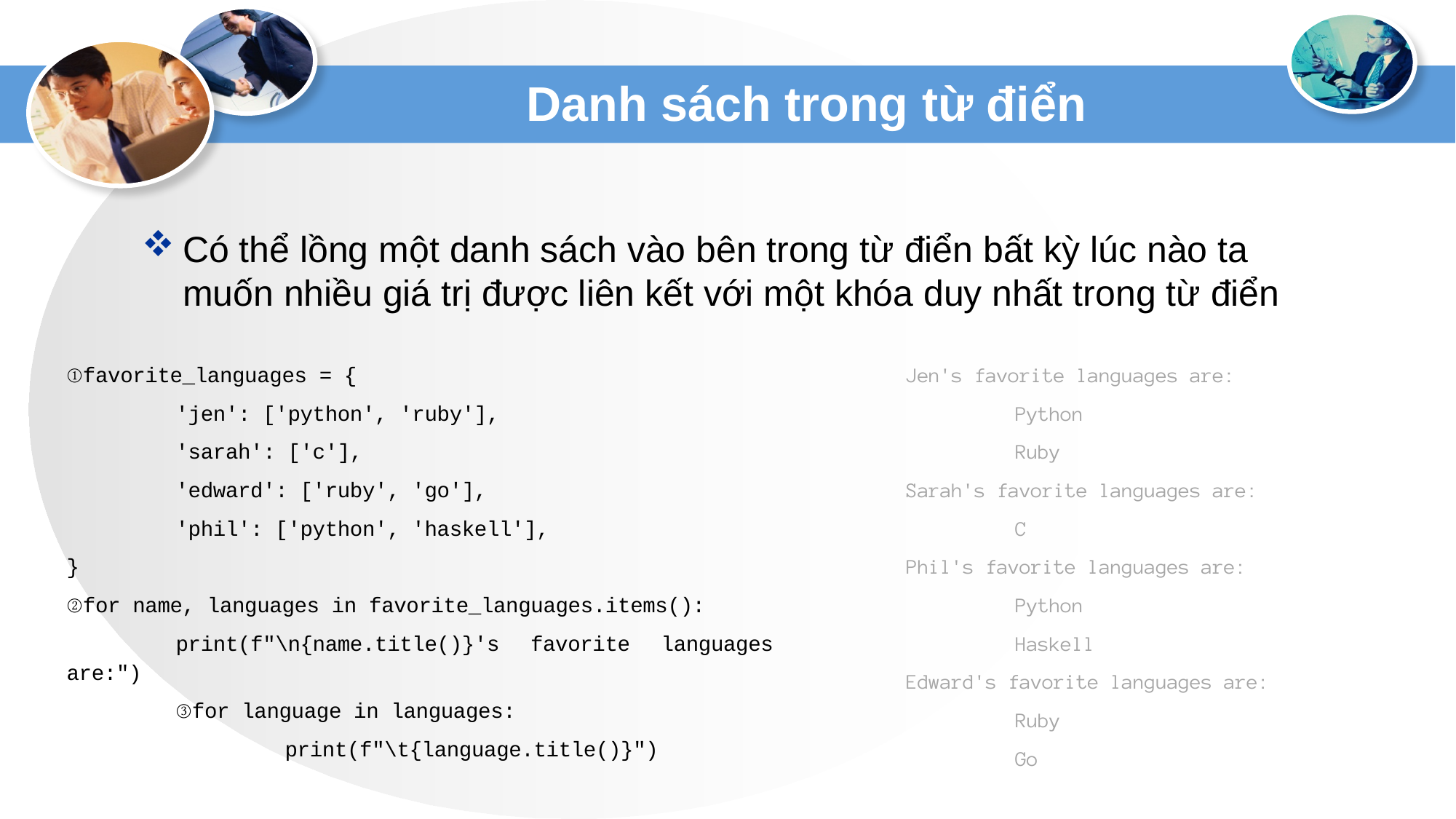

# Danh sách trong từ điển
Có thể lồng một danh sách vào bên trong từ điển bất kỳ lúc nào ta muốn nhiều giá trị được liên kết với một khóa duy nhất trong từ điển
①favorite_languages = {
	'jen': ['python', 'ruby'],
	'sarah': ['c'],
	'edward': ['ruby', 'go'],
	'phil': ['python', 'haskell'],
}
②for name, languages in favorite_languages.items():
	print(f"\n{name.title()}'s favorite languages are:")
	③for language in languages:
		print(f"\t{language.title()}")
Jen's favorite languages are:
	Python
	Ruby
Sarah's favorite languages are:
	C
Phil's favorite languages are:
	Python
	Haskell
Edward's favorite languages are:
	Ruby
	Go